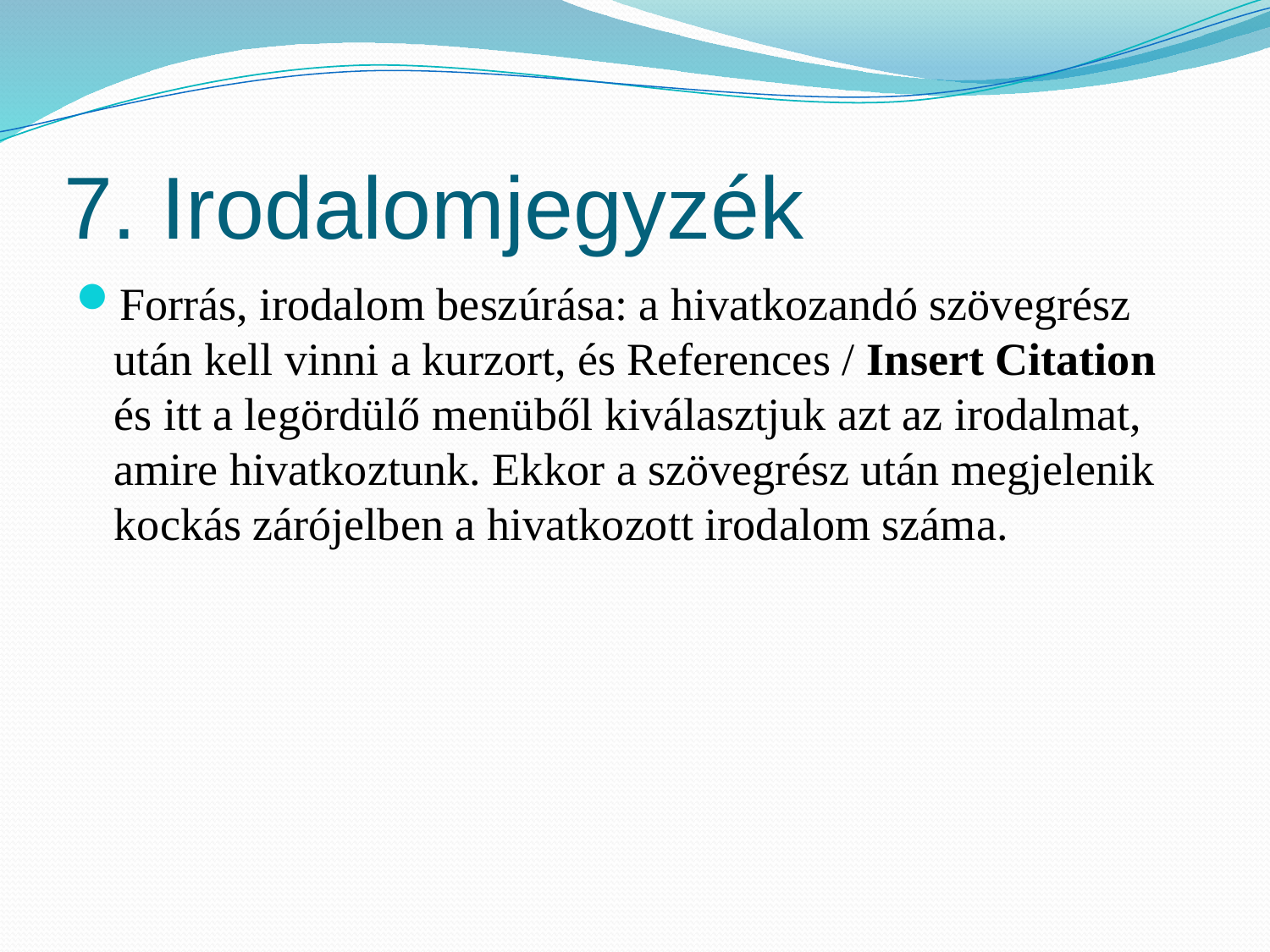

# 7. Irodalomjegyzék
Forrás, irodalom beszúrása: a hivatkozandó szövegrész után kell vinni a kurzort, és References / Insert Citation és itt a legördülő menüből kiválasztjuk azt az irodalmat, amire hivatkoztunk. Ekkor a szövegrész után megjelenik kockás zárójelben a hivatkozott irodalom száma.